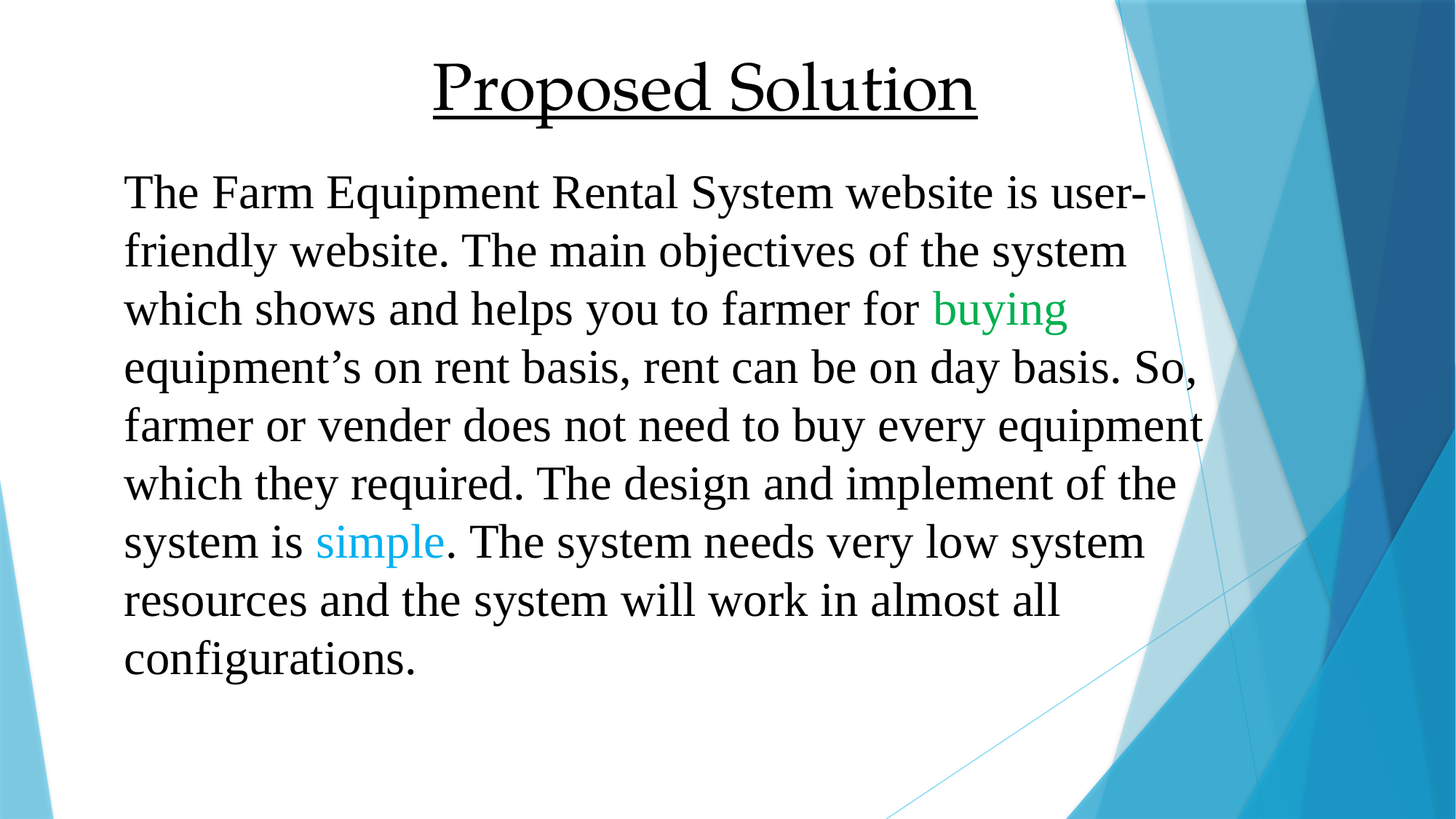

Proposed Solution
The Farm Equipment Rental System website is user-friendly website. The main objectives of the system which shows and helps you to farmer for buying equipment’s on rent basis, rent can be on day basis. So, farmer or vender does not need to buy every equipment which they required. The design and implement of the system is simple. The system needs very low system resources and the system will work in almost all configurations.